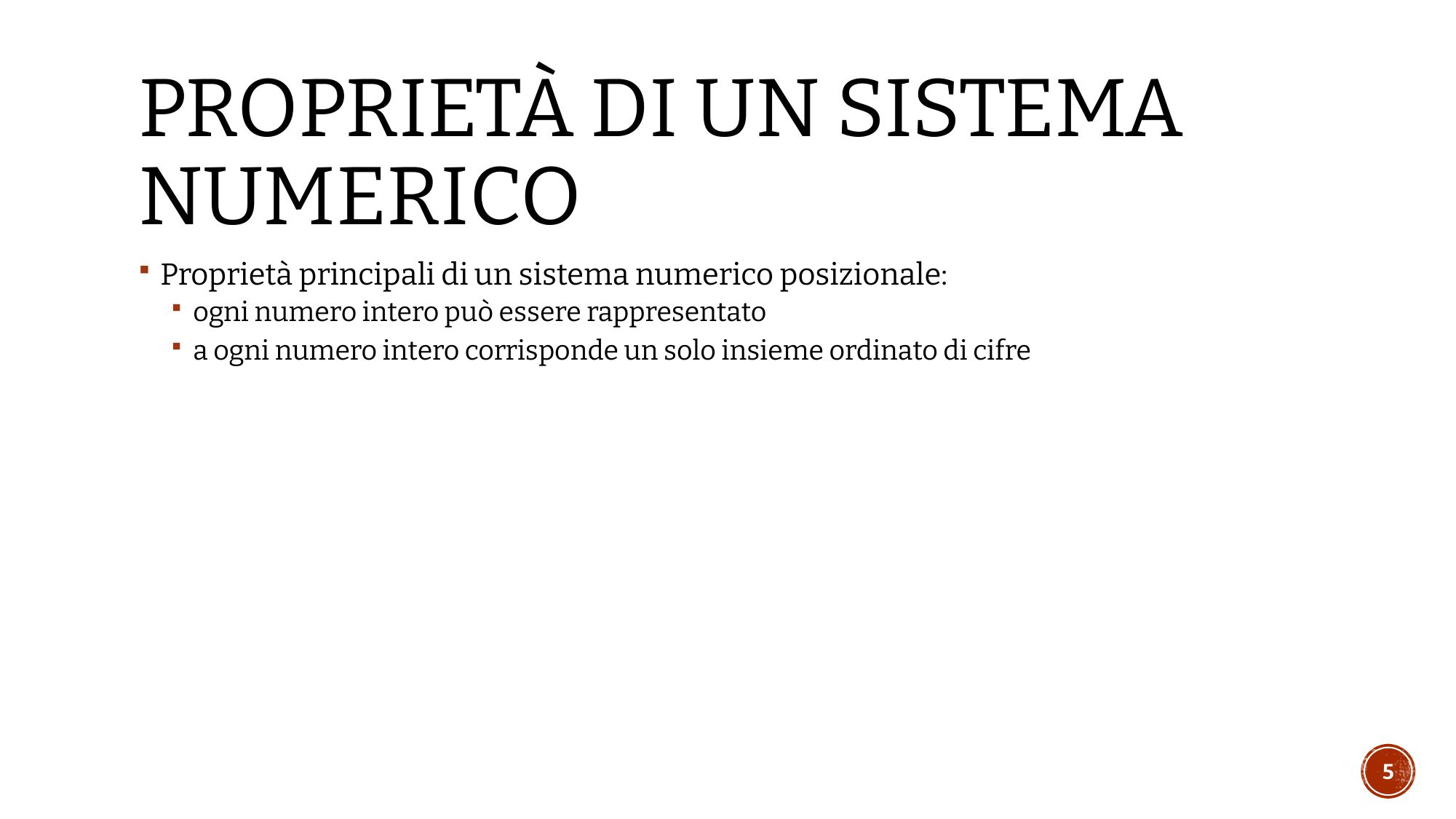

# Proprietà di un sistema numerico
Proprietà principali di un sistema numerico posizionale:
ogni numero intero può essere rappresentato
a ogni numero intero corrisponde un solo insieme ordinato di cifre

5